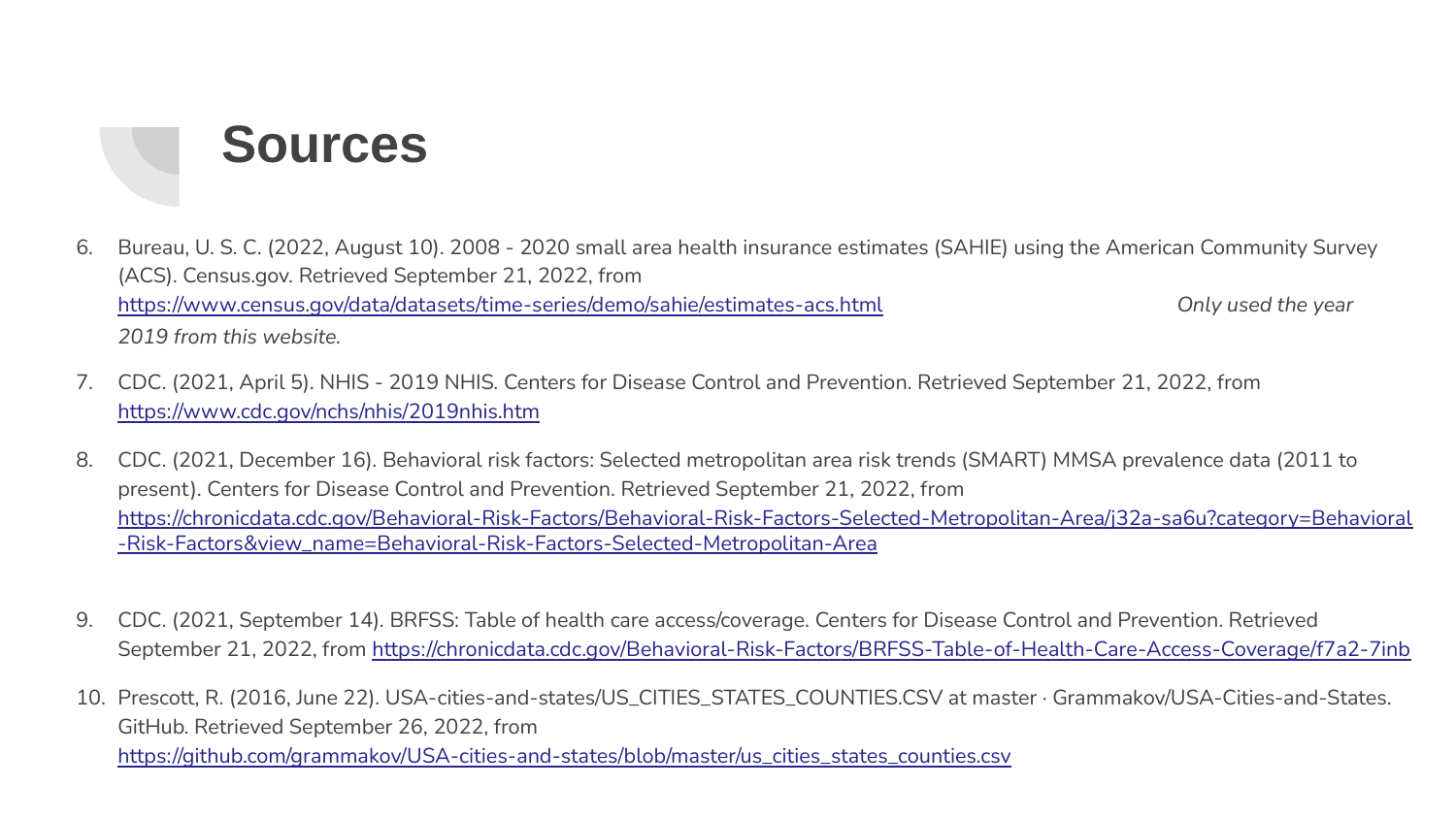

# Sources
Bureau, U. S. C. (2022, August 10). 2008 - 2020 small area health insurance estimates (SAHIE) using the American Community Survey (ACS). Census.gov. Retrieved September 21, 2022, from https://www.census.gov/data/datasets/time-series/demo/sahie/estimates-acs.html                                                        Only used the year 2019 from this website.
CDC. (2021, April 5). NHIS - 2019 NHIS. Centers for Disease Control and Prevention. Retrieved September 21, 2022, from https://www.cdc.gov/nchs/nhis/2019nhis.htm
CDC. (2021, December 16). Behavioral risk factors: Selected metropolitan area risk trends (SMART) MMSA prevalence data (2011 to present). Centers for Disease Control and Prevention. Retrieved September 21, 2022, from https://chronicdata.cdc.gov/Behavioral-Risk-Factors/Behavioral-Risk-Factors-Selected-Metropolitan-Area/j32a-sa6u?category=Behavioral-Risk-Factors&view_name=Behavioral-Risk-Factors-Selected-Metropolitan-Area
CDC. (2021, September 14). BRFSS: Table of health care access/coverage. Centers for Disease Control and Prevention. Retrieved September 21, 2022, from https://chronicdata.cdc.gov/Behavioral-Risk-Factors/BRFSS-Table-of-Health-Care-Access-Coverage/f7a2-7inb
Prescott, R. (2016, June 22). USA-cities-and-states/US_CITIES_STATES_COUNTIES.CSV at master · Grammakov/USA-Cities-and-States. GitHub. Retrieved September 26, 2022, from https://github.com/grammakov/USA-cities-and-states/blob/master/us_cities_states_counties.csv